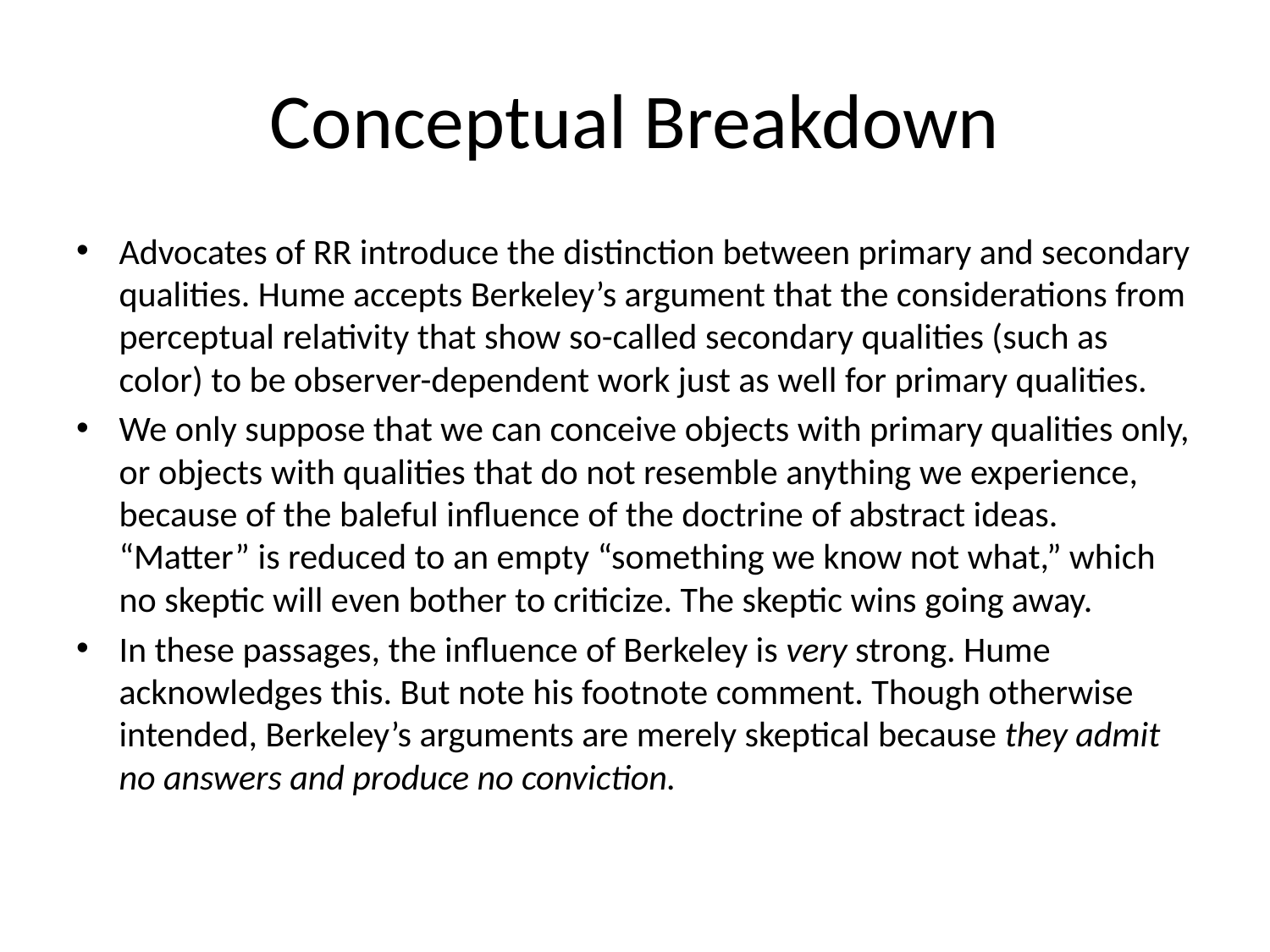

# Conceptual Breakdown
Advocates of RR introduce the distinction between primary and secondary qualities. Hume accepts Berkeley’s argument that the considerations from perceptual relativity that show so-called secondary qualities (such as color) to be observer-dependent work just as well for primary qualities.
We only suppose that we can conceive objects with primary qualities only, or objects with qualities that do not resemble anything we experience, because of the baleful influence of the doctrine of abstract ideas. “Matter” is reduced to an empty “something we know not what,” which no skeptic will even bother to criticize. The skeptic wins going away.
In these passages, the influence of Berkeley is very strong. Hume acknowledges this. But note his footnote comment. Though otherwise intended, Berkeley’s arguments are merely skeptical because they admit no answers and produce no conviction.